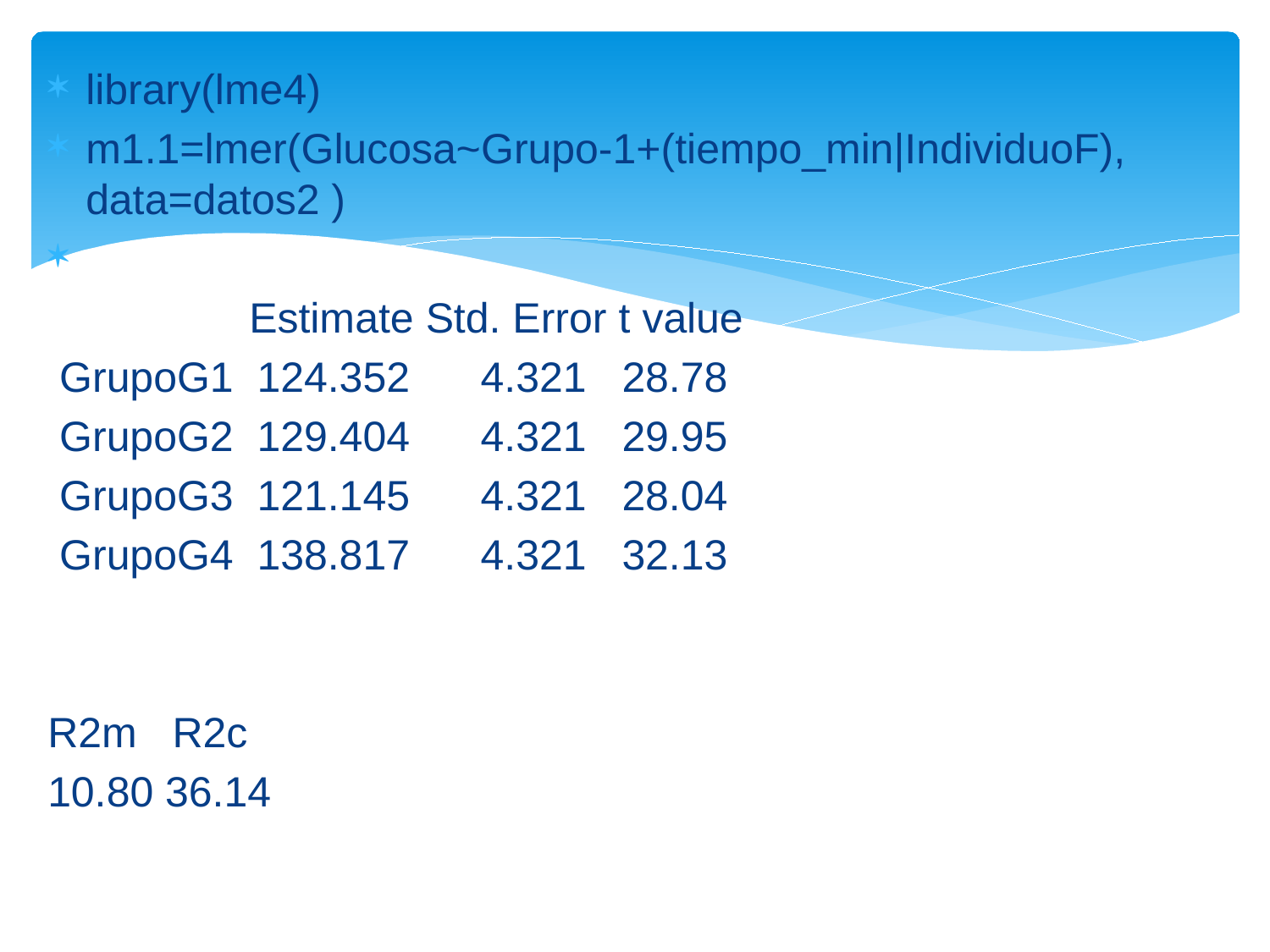

library(lme4)
m1.1=lmer(Glucosa~Grupo-1+(tiempo_min|IndividuoF),  data=datos2 )

                 Estimate Std. Error t value
 GrupoG1  124.352      4.321   28.78
 GrupoG2  129.404      4.321   29.95
 GrupoG3  121.145      4.321   28.04
 GrupoG4  138.817      4.321   32.13

R2m   R2c
10.80 36.14